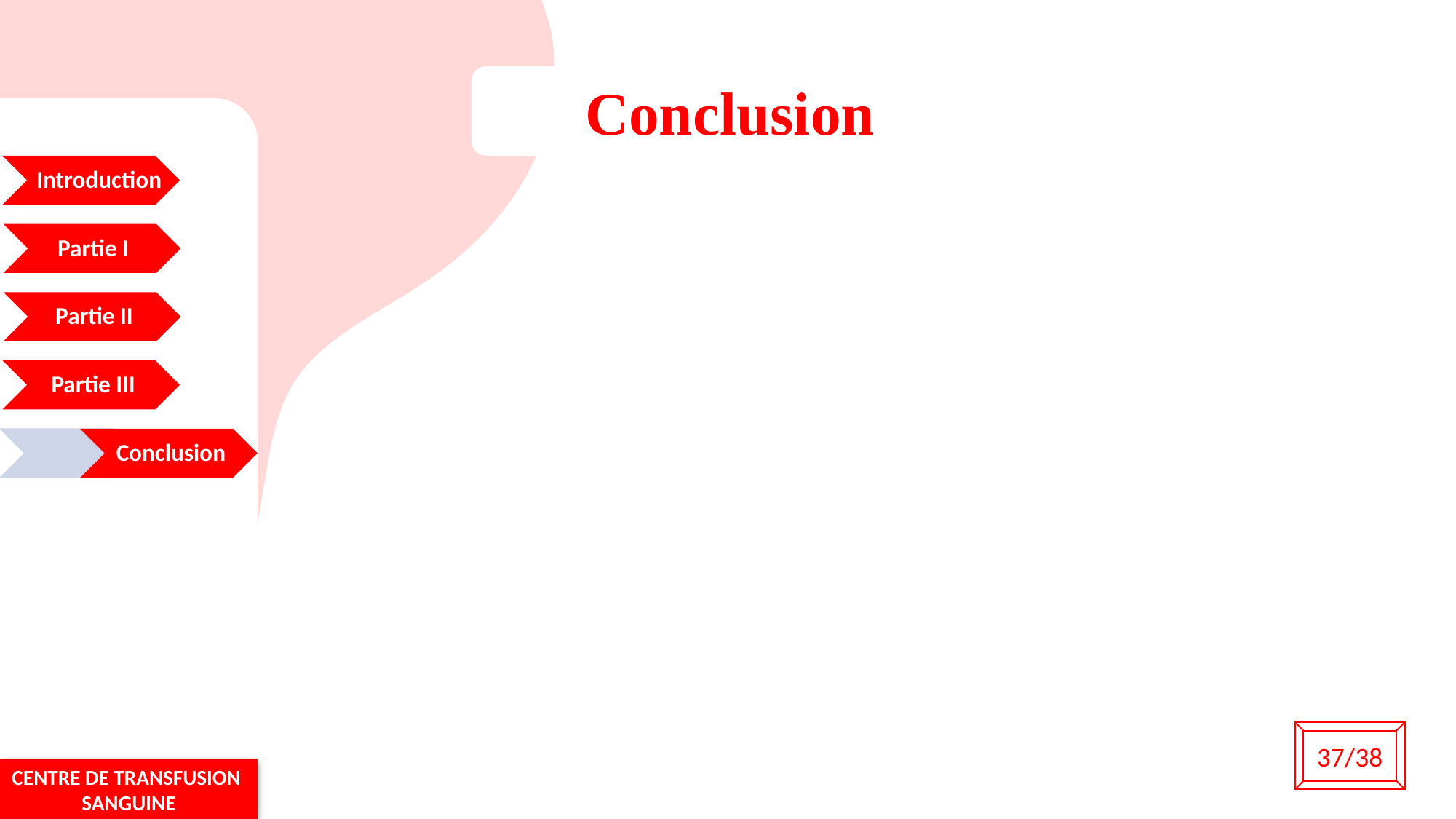

Conclusion

Introduction
        .

Partie I

Partie II

Partie III
          .

          .

Conclusion
37/38
CENTRE DE TRANSFUSION  SANGUINE